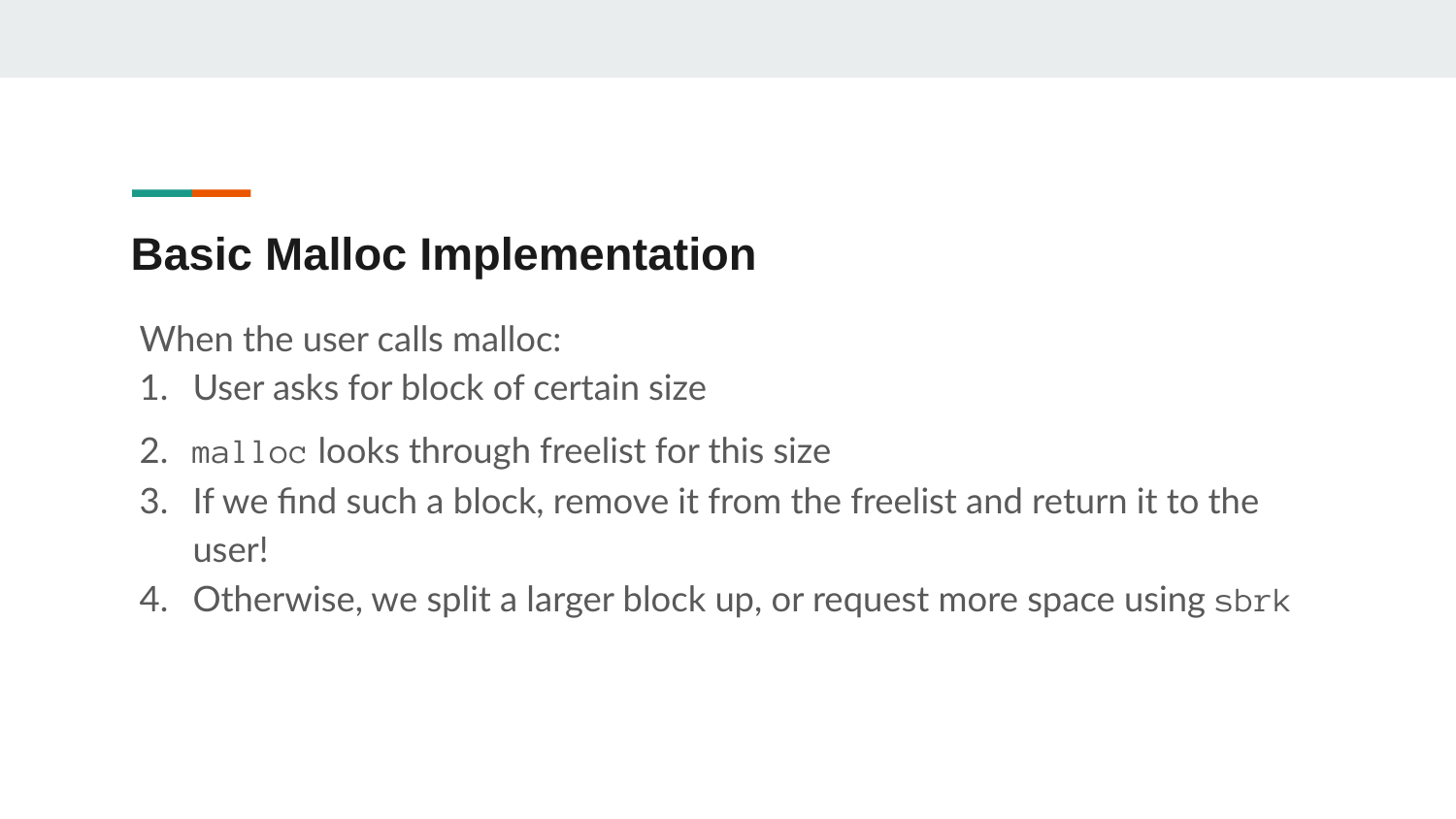

# Basic Malloc Implementation
When the user calls malloc:
User asks for block of certain size
​​malloc looks through freelist for this size
If we find such a block, remove it from the freelist and return it to the user!
Otherwise, we split a larger block up, or request more space using sbrk